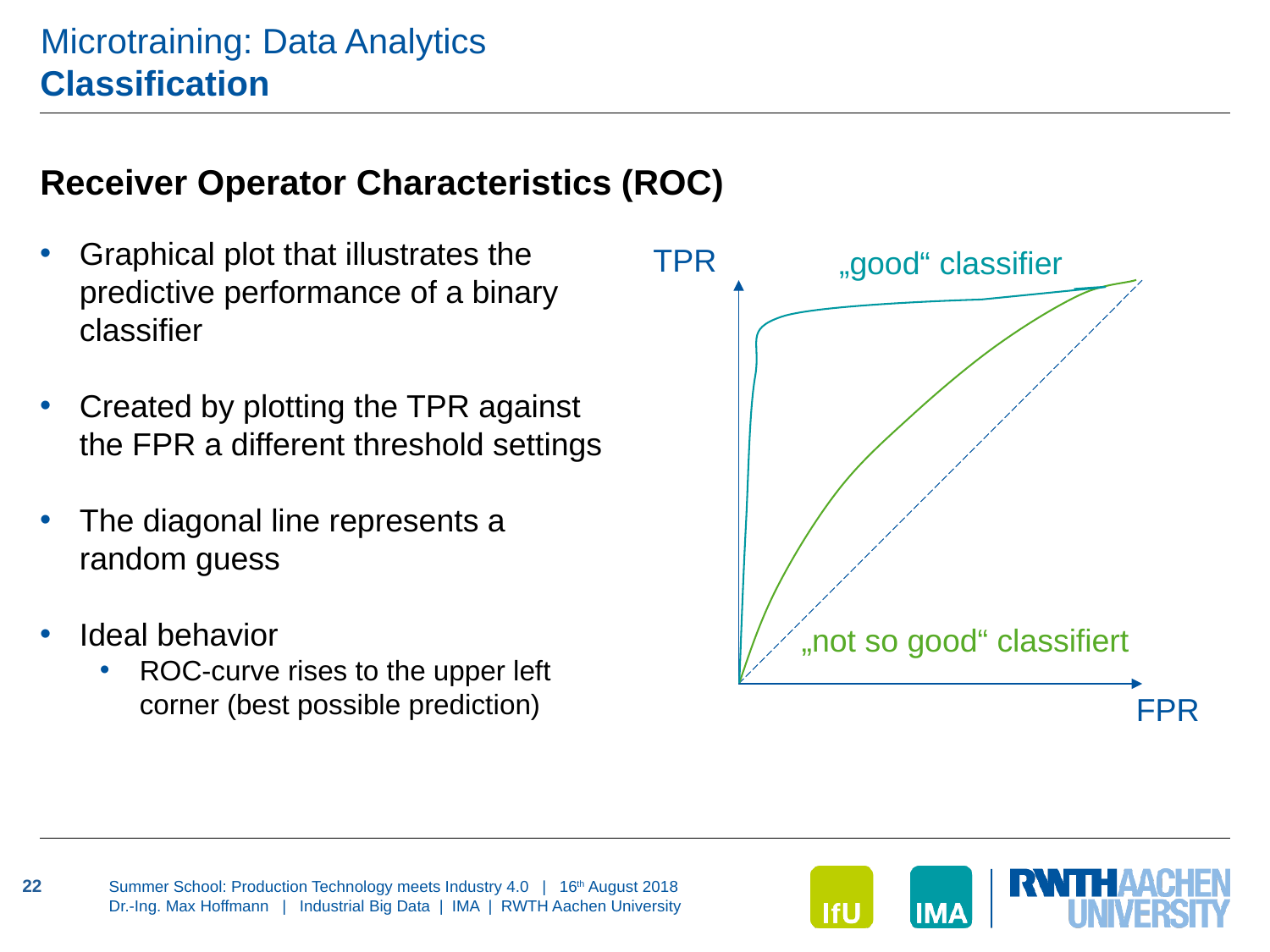

Microtraining: Data Analytics
# Classification
Receiver Operator Characteristics (ROC)
Graphical plot that illustrates the predictive performance of a binary classifier

Created by plotting the TPR against the FPR a different threshold settings

The diagonal line represents a random guess

Ideal behavior
ROC-curve rises to the upper left corner (best possible prediction)
TPR
„good“ classifier

„not so good“ classifiert
FPR